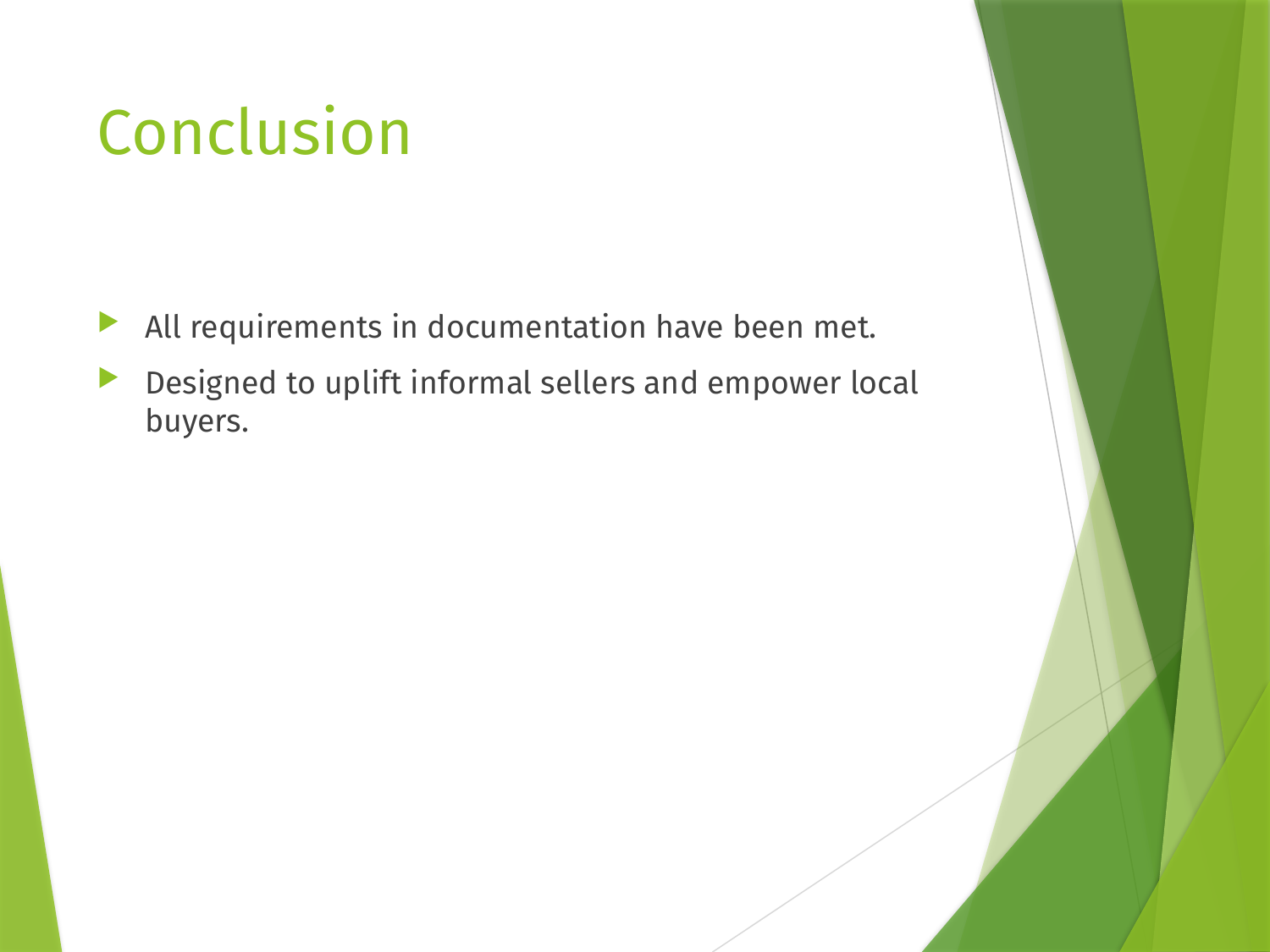

# Conclusion
All requirements in documentation have been met.
Designed to uplift informal sellers and empower local buyers.